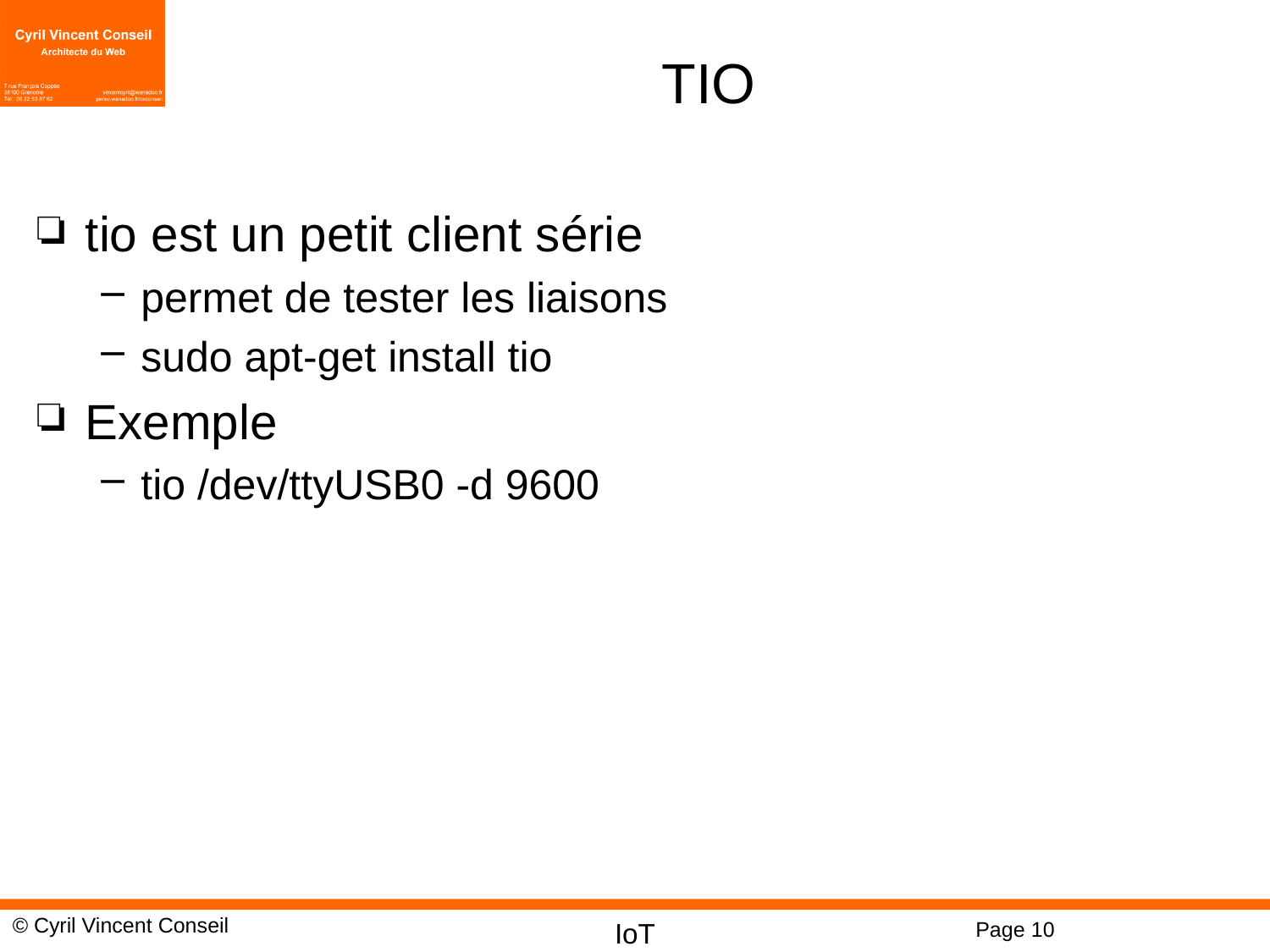

# TIO
tio est un petit client série
permet de tester les liaisons
sudo apt-get install tio
Exemple
tio /dev/ttyUSB0 -d 9600